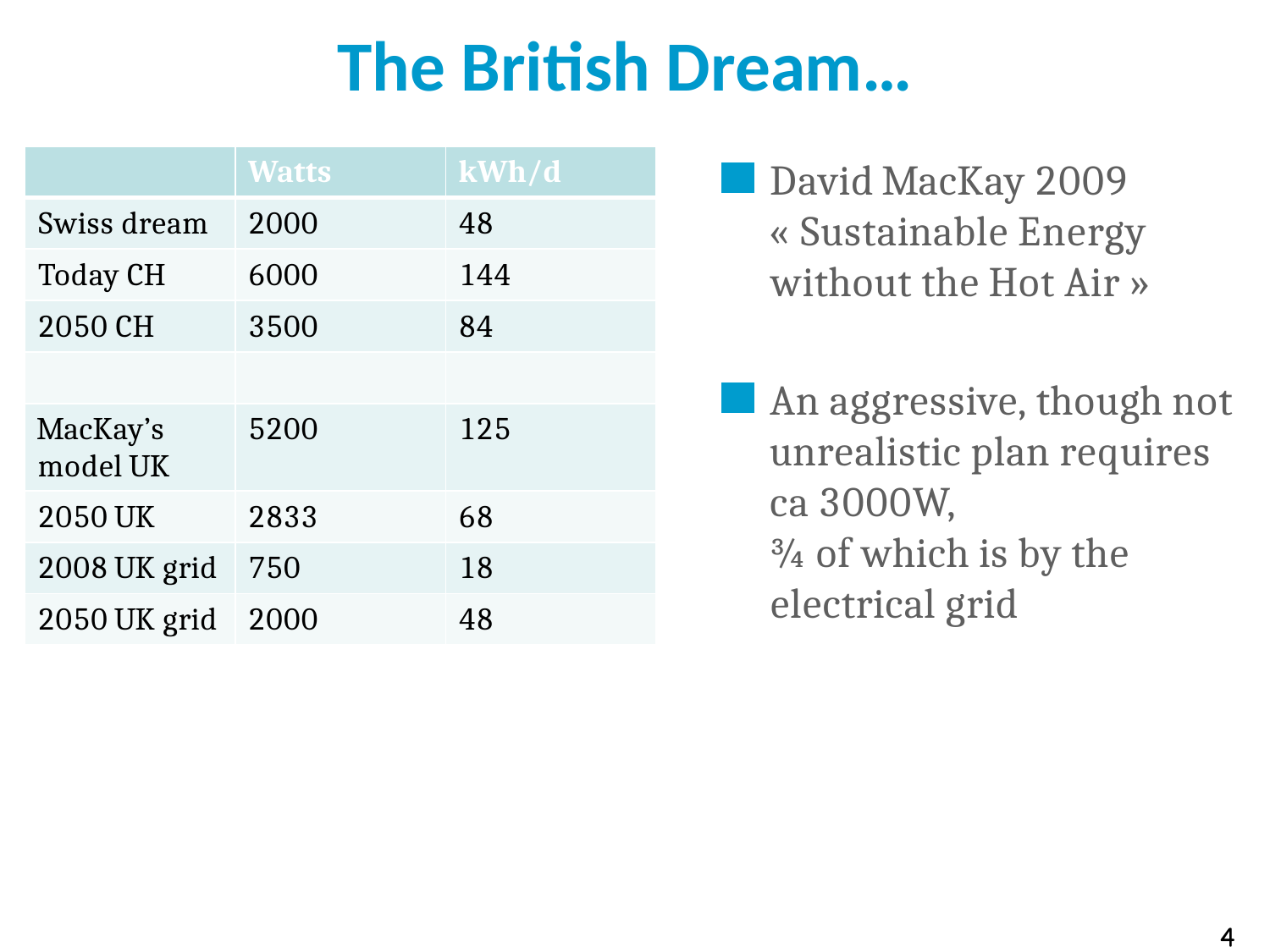

# The British Dream…
|  | Watts | kWh/d |
| --- | --- | --- |
| Swiss dream | 2000 | 48 |
| Today CH | 6000 | 144 |
| 2050 CH | 3500 | 84 |
|  |  |  |
| MacKay’s model UK | 5200 | 125 |
| 2050 UK | 2833 | 68 |
| 2008 UK grid | 750 | 18 |
| 2050 UK grid | 2000 | 48 |
David MacKay 2009 « Sustainable Energy without the Hot Air »

An aggressive, though not unrealistic plan requires ca 3000W,
¾ of which is by the electrical grid
4